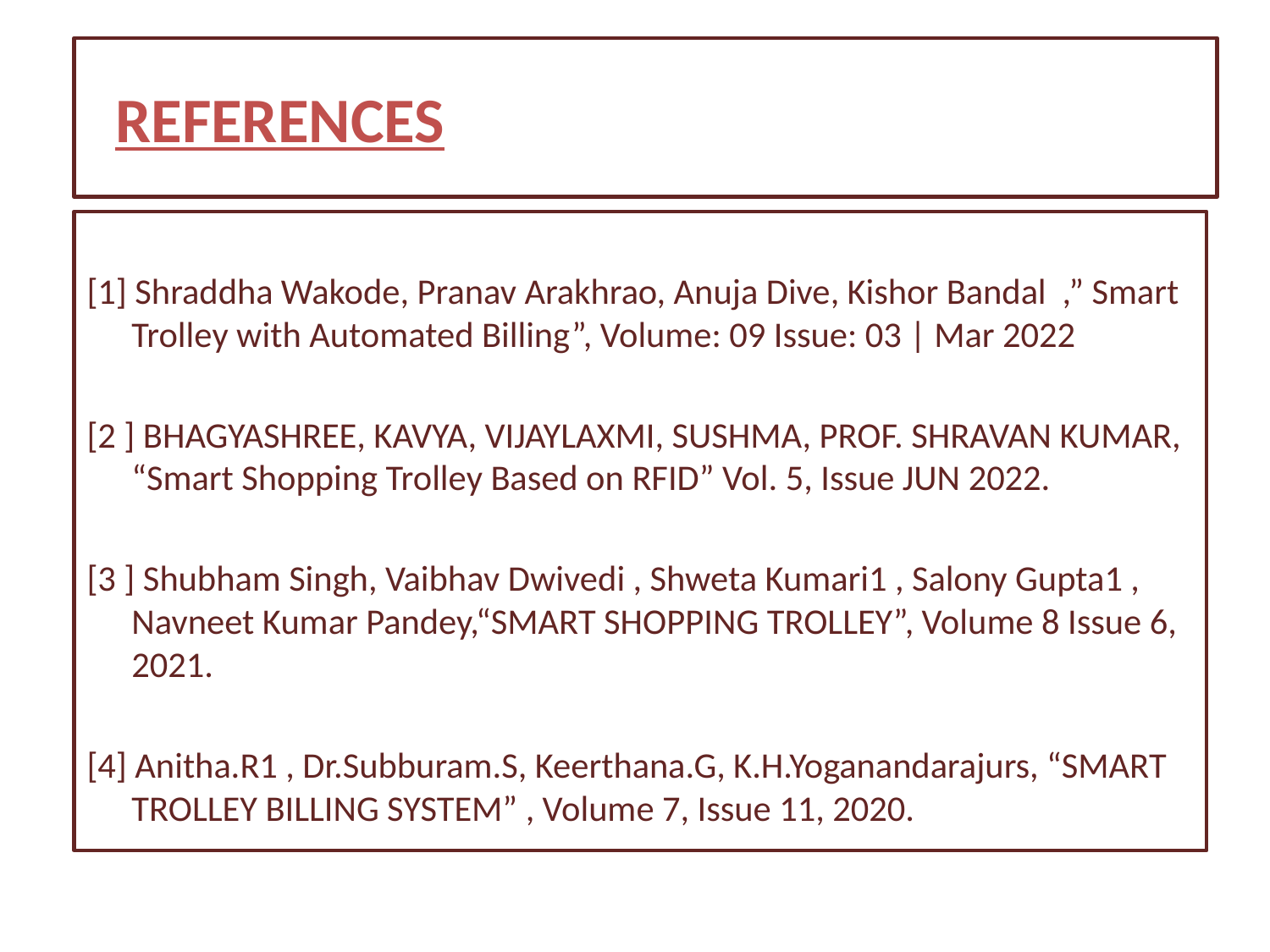

# REFERENCES

[1] Shraddha Wakode, Pranav Arakhrao, Anuja Dive, Kishor Bandal  ,” Smart Trolley with Automated Billing”, Volume: 09 Issue: 03 | Mar 2022

[2 ] BHAGYASHREE, KAVYA, VIJAYLAXMI, SUSHMA, PROF. SHRAVAN KUMAR, “Smart Shopping Trolley Based on RFID” Vol. 5, Issue JUN 2022.

[3 ] Shubham Singh, Vaibhav Dwivedi , Shweta Kumari1 , Salony Gupta1 , Navneet Kumar Pandey,“SMART SHOPPING TROLLEY”, Volume 8 Issue 6, 2021.

[4] Anitha.R1 , Dr.Subburam.S, Keerthana.G, K.H.Yoganandarajurs, “SMART TROLLEY BILLING SYSTEM” , Volume 7, Issue 11, 2020.